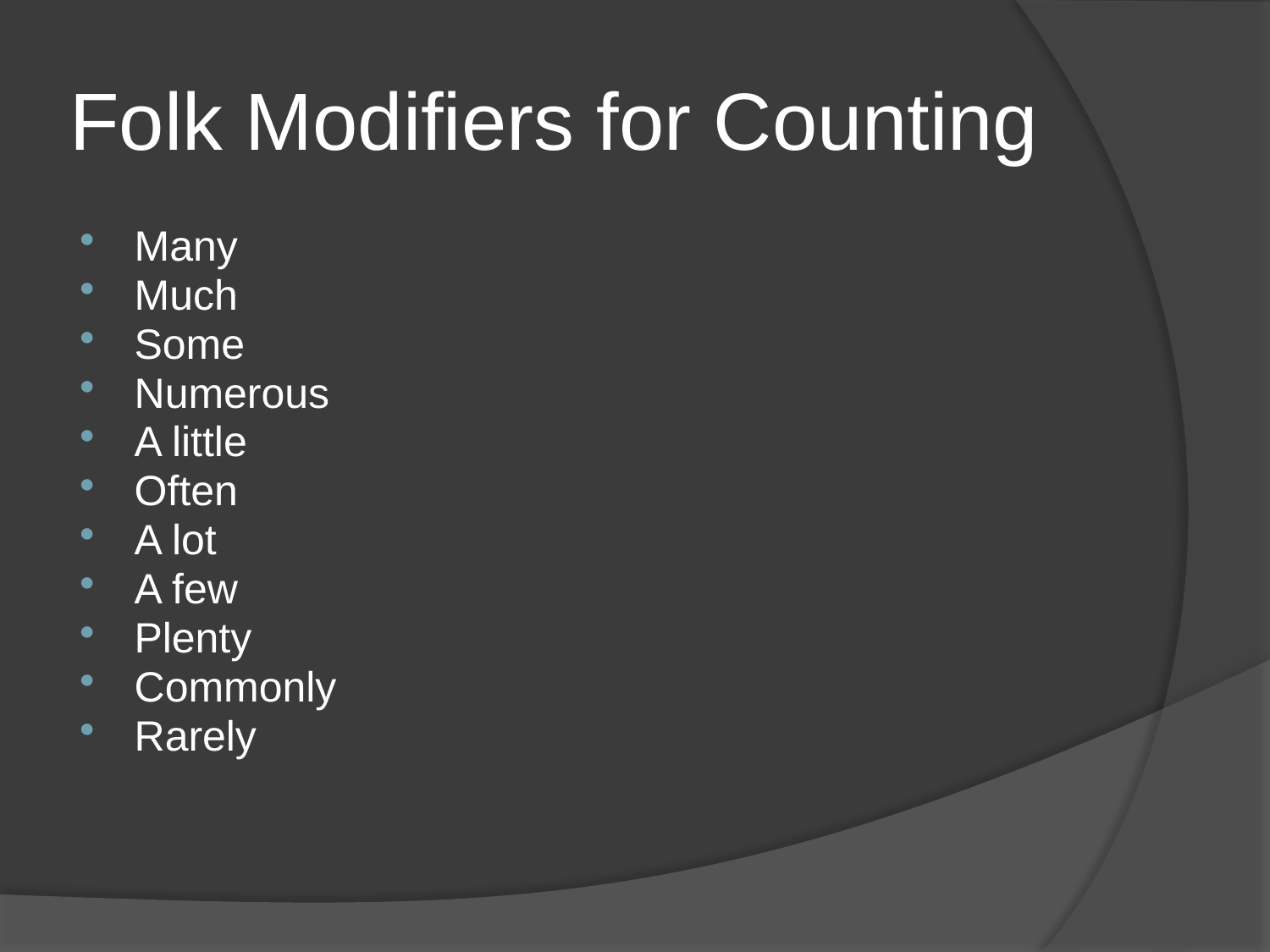

# Folk Modifiers for Counting
Many
Much
Some
Numerous
A little
Often
A lot
A few
Plenty
Commonly
Rarely